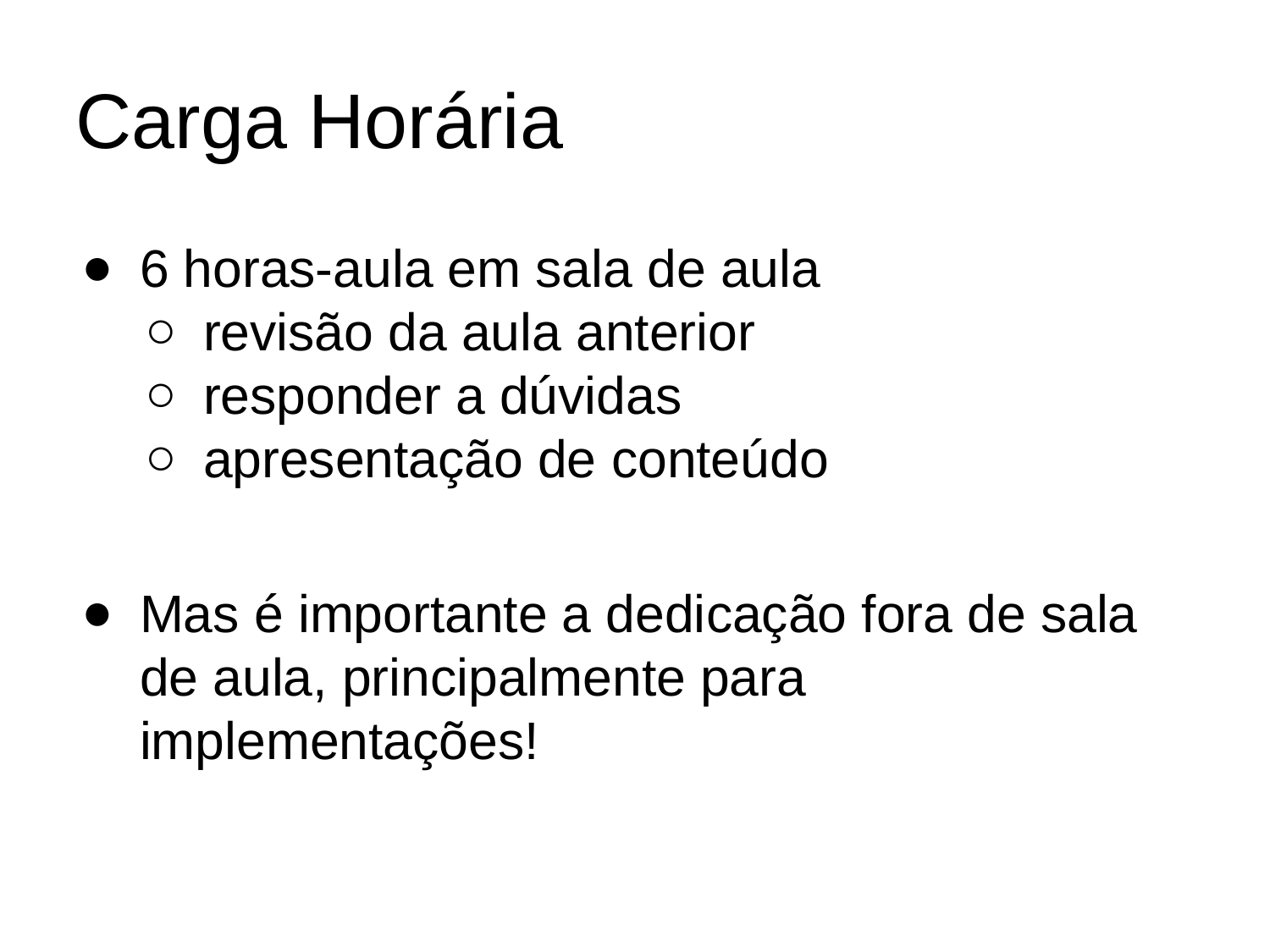

# Carga Horária
6 horas-aula em sala de aula
revisão da aula anterior
responder a dúvidas
apresentação de conteúdo

Mas é importante a dedicação fora de sala de aula, principalmente para implementações!